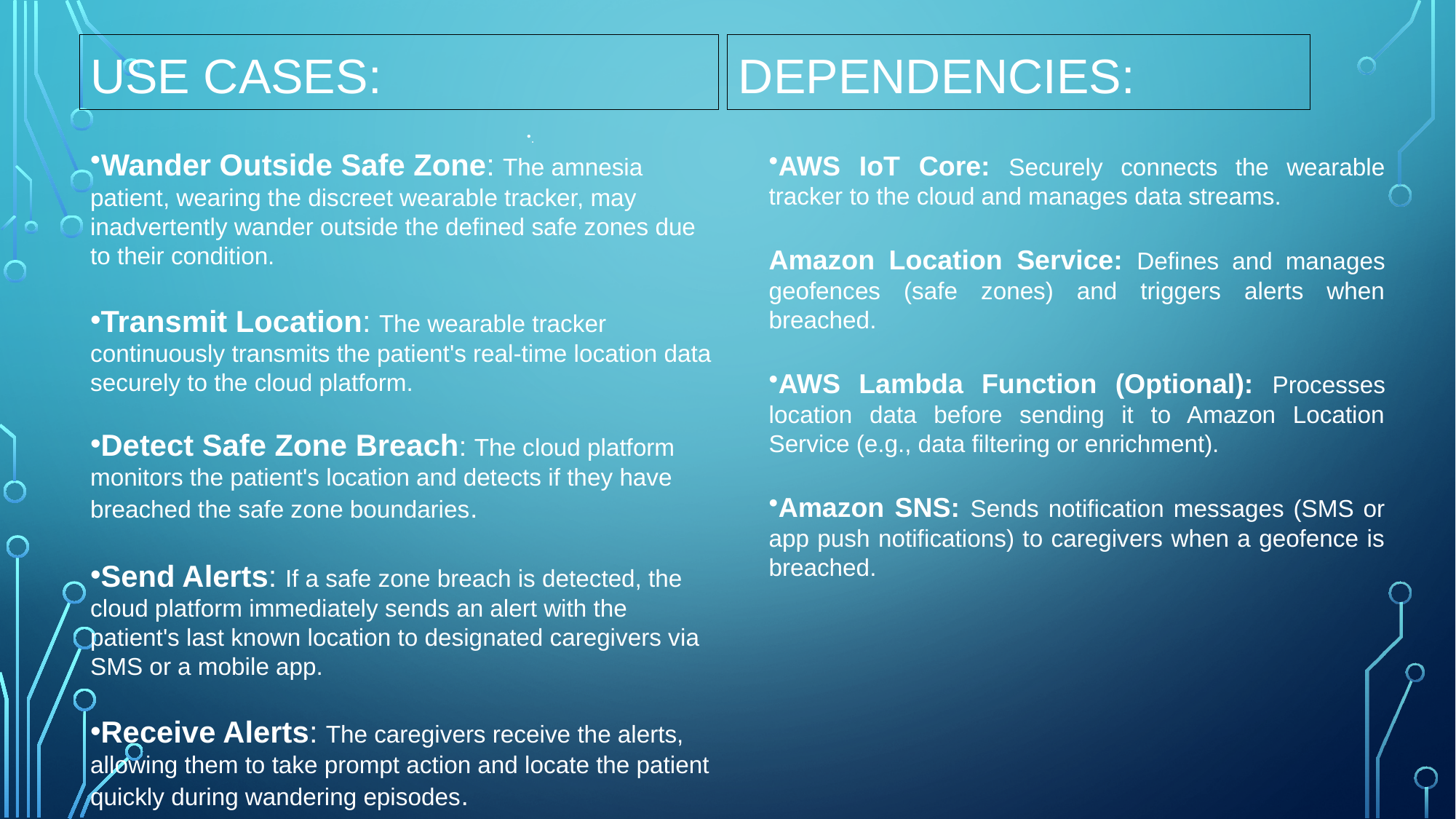

USE CASES:
DEPENDENCIES:
.
Wander Outside Safe Zone: The amnesia patient, wearing the discreet wearable tracker, may inadvertently wander outside the defined safe zones due to their condition.

Transmit Location: The wearable tracker continuously transmits the patient's real-time location data securely to the cloud platform.

Detect Safe Zone Breach: The cloud platform monitors the patient's location and detects if they have breached the safe zone boundaries.

Send Alerts: If a safe zone breach is detected, the cloud platform immediately sends an alert with the patient's last known location to designated caregivers via SMS or a mobile app.

Receive Alerts: The caregivers receive the alerts, allowing them to take prompt action and locate the patient quickly during wandering episodes.
AWS IoT Core: Securely connects the wearable tracker to the cloud and manages data streams.

Amazon Location Service: Defines and manages geofences (safe zones) and triggers alerts when breached.

AWS Lambda Function (Optional): Processes location data before sending it to Amazon Location Service (e.g., data filtering or enrichment).

Amazon SNS: Sends notification messages (SMS or app push notifications) to caregivers when a geofence is breached.